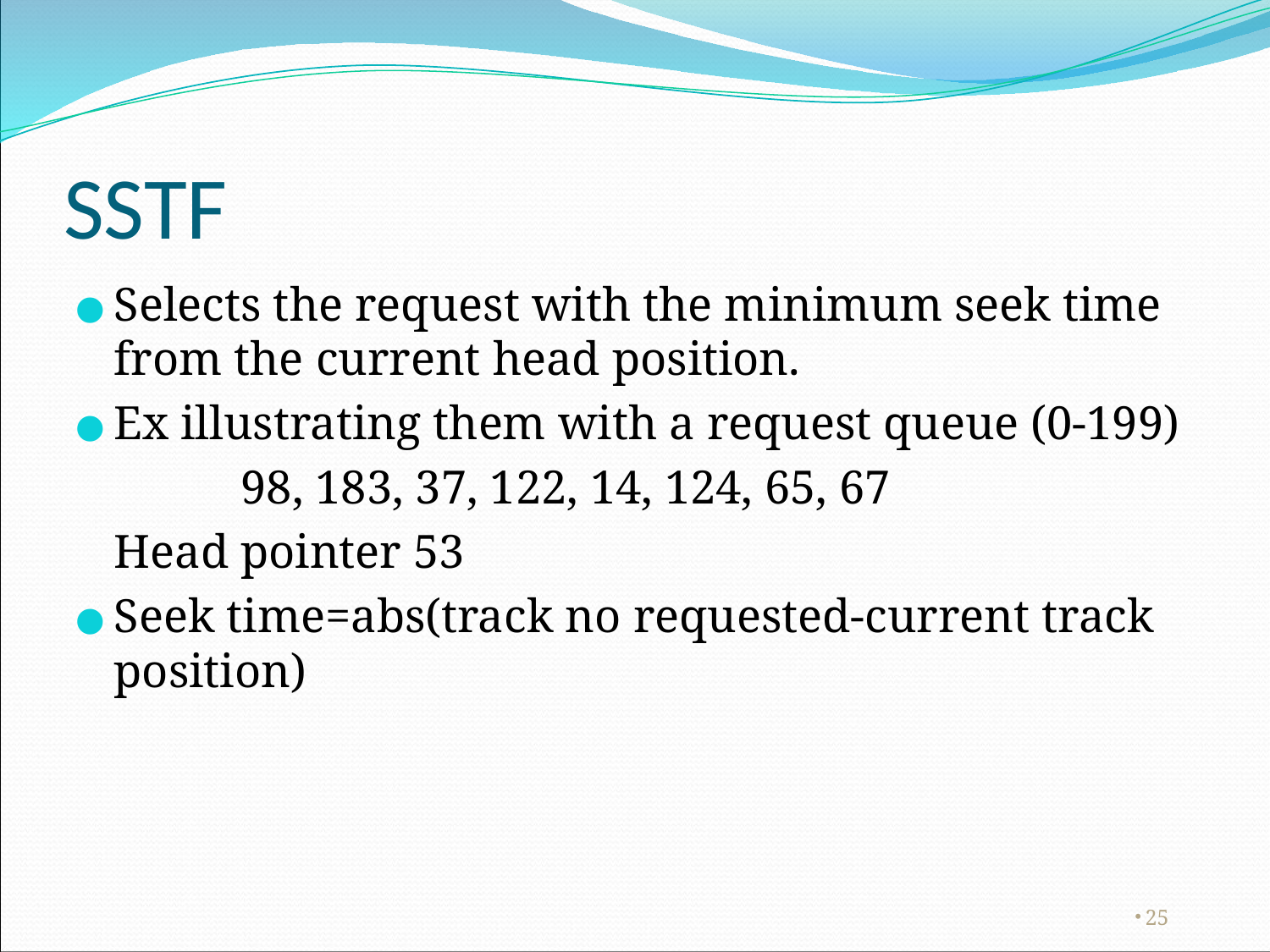

# SSTF
Selects the request with the minimum seek time from the current head position.
Ex illustrating them with a request queue (0-199)
		98, 183, 37, 122, 14, 124, 65, 67
	Head pointer 53
Seek time=abs(track no requested-current track position)
25